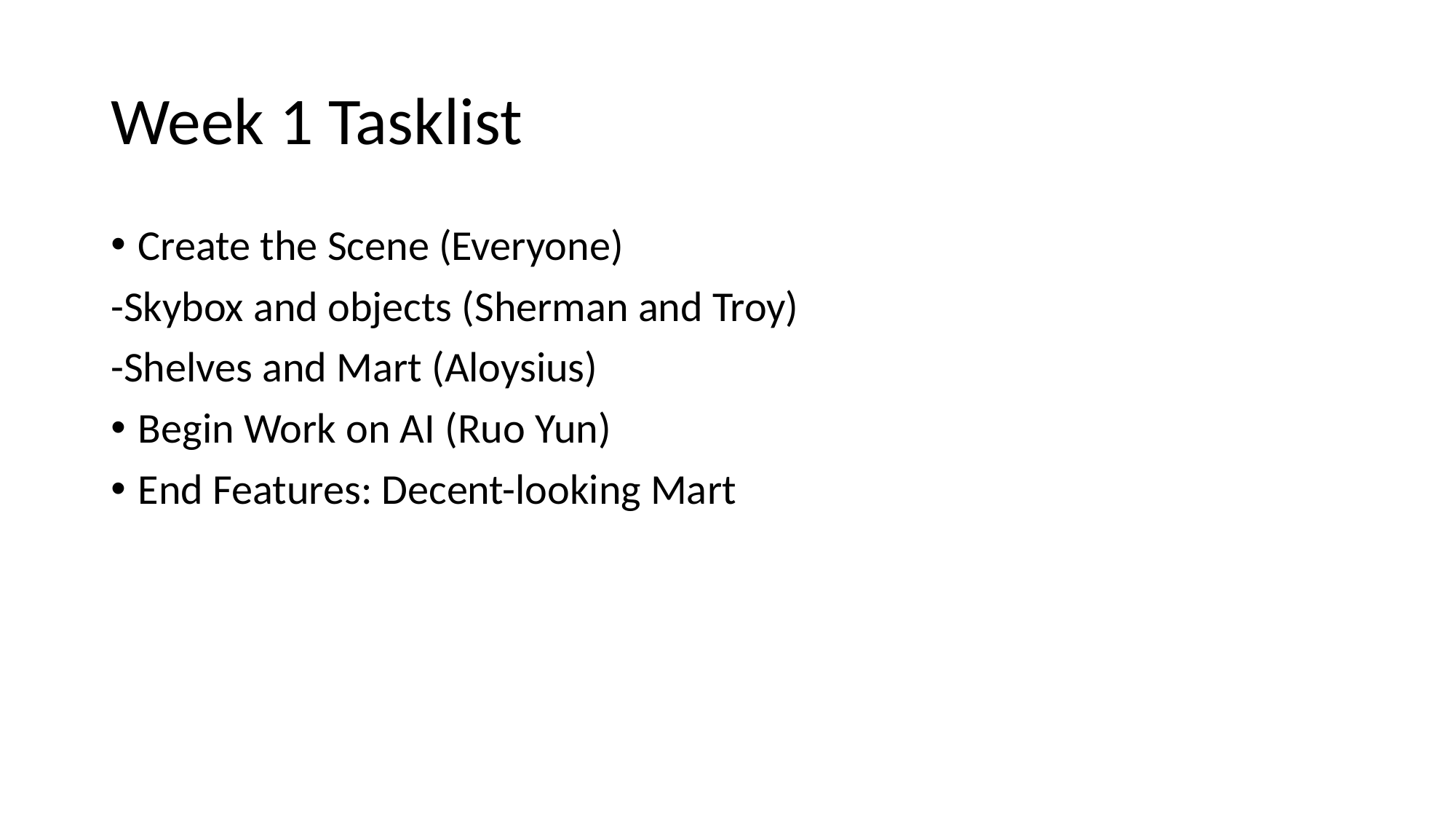

# Week 1 Tasklist
Create the Scene (Everyone)
-Skybox and objects (Sherman and Troy)
-Shelves and Mart (Aloysius)
Begin Work on AI (Ruo Yun)
End Features: Decent-looking Mart